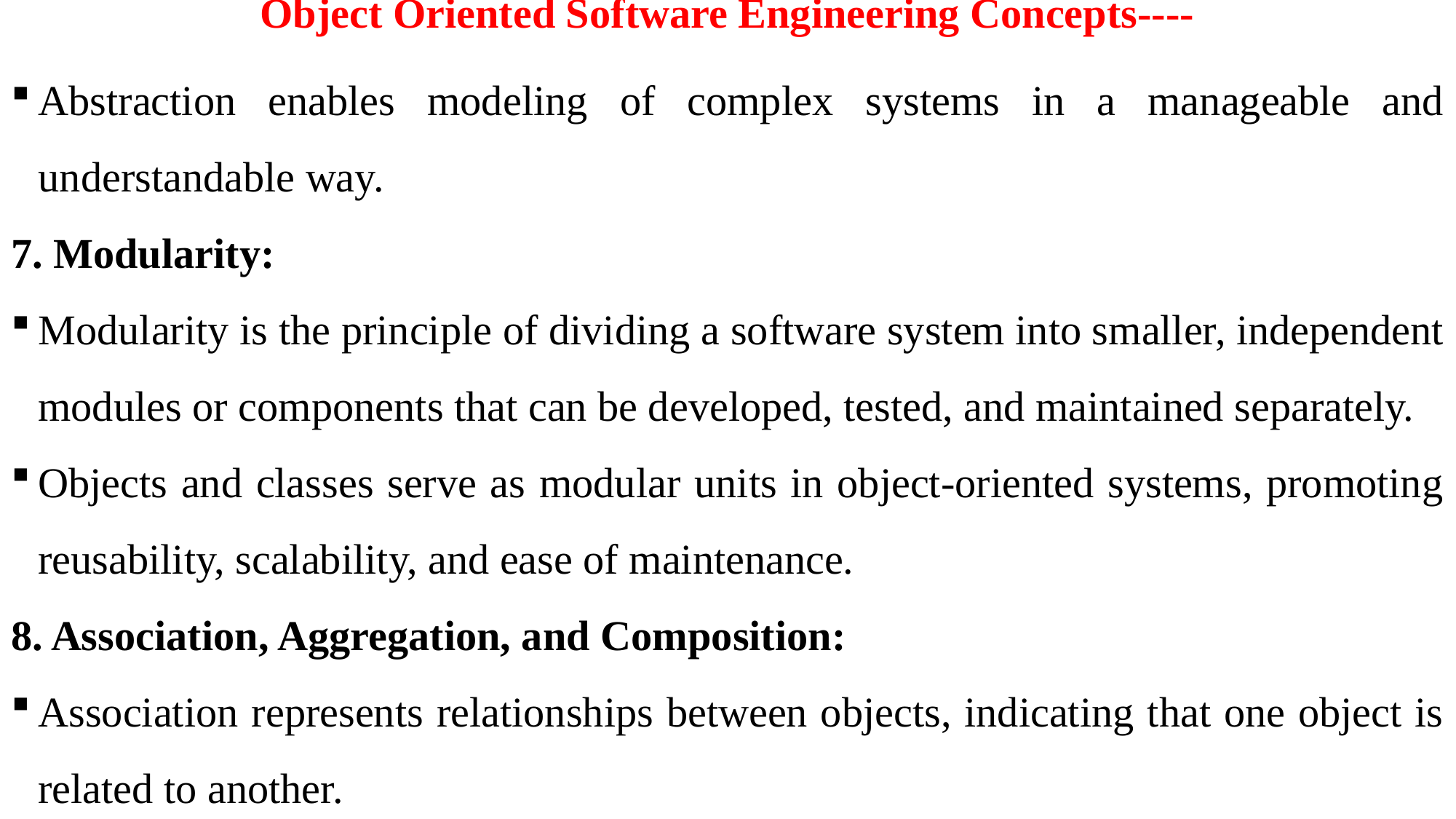

# Object Oriented Software Engineering Concepts----
Abstraction enables modeling of complex systems in a manageable and understandable way.
7. Modularity:
Modularity is the principle of dividing a software system into smaller, independent modules or components that can be developed, tested, and maintained separately.
Objects and classes serve as modular units in object-oriented systems, promoting reusability, scalability, and ease of maintenance.
8. Association, Aggregation, and Composition:
Association represents relationships between objects, indicating that one object is related to another.